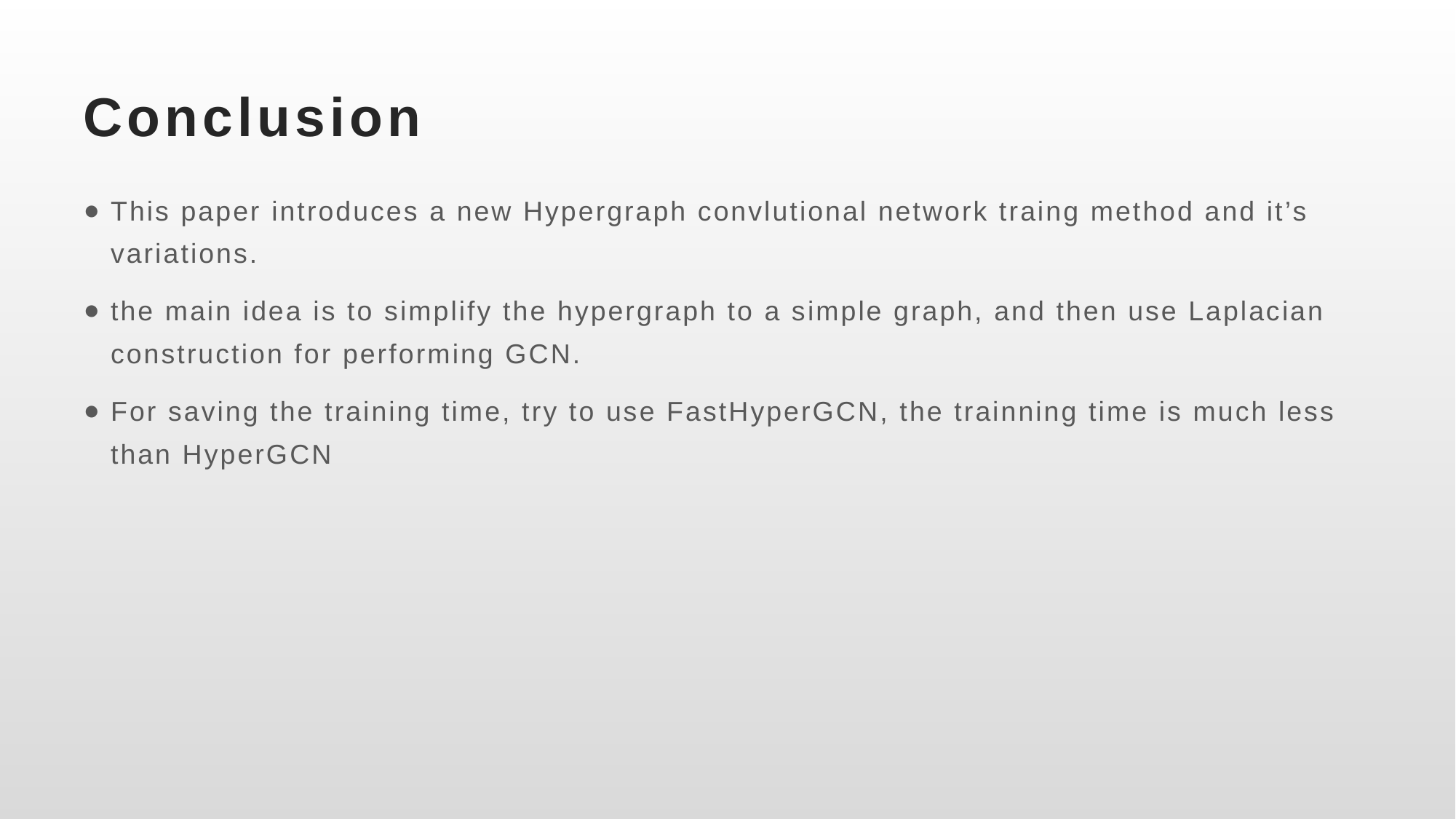

# Conclusion
This paper introduces a new Hypergraph convlutional network traing method and it’s variations.
the main idea is to simplify the hypergraph to a simple graph, and then use Laplacian construction for performing GCN.
For saving the training time, try to use FastHyperGCN, the trainning time is much less than HyperGCN